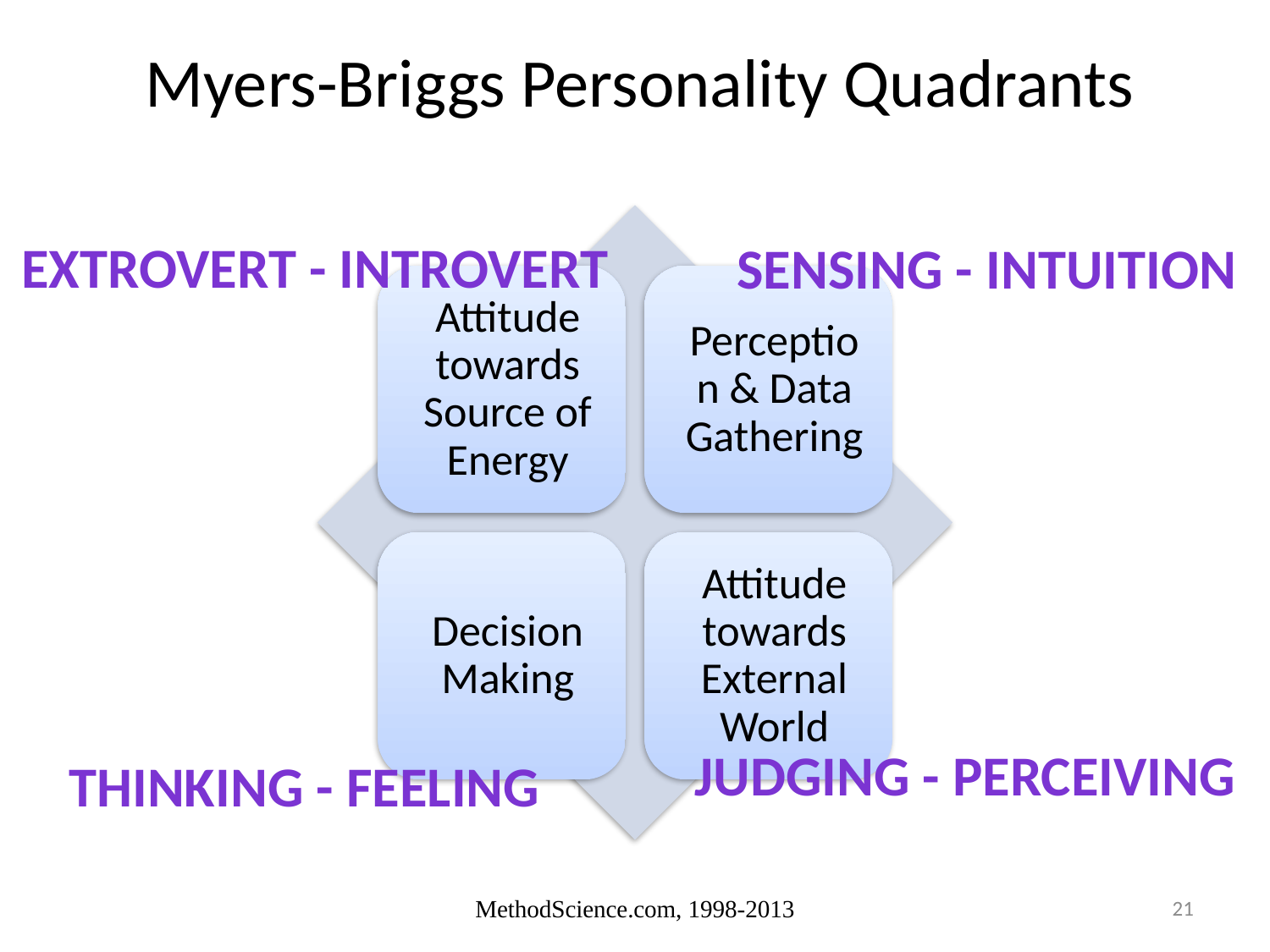

# Myers-Briggs Personality Quadrants
Attitude towards Source of Energy
Perception & Data Gathering
Decision Making
Attitude towards External World
Extrovert - introvert
Sensing - intuition
Judging - perceiving
Thinking - feeling
MethodScience.com, 1998-2013
21